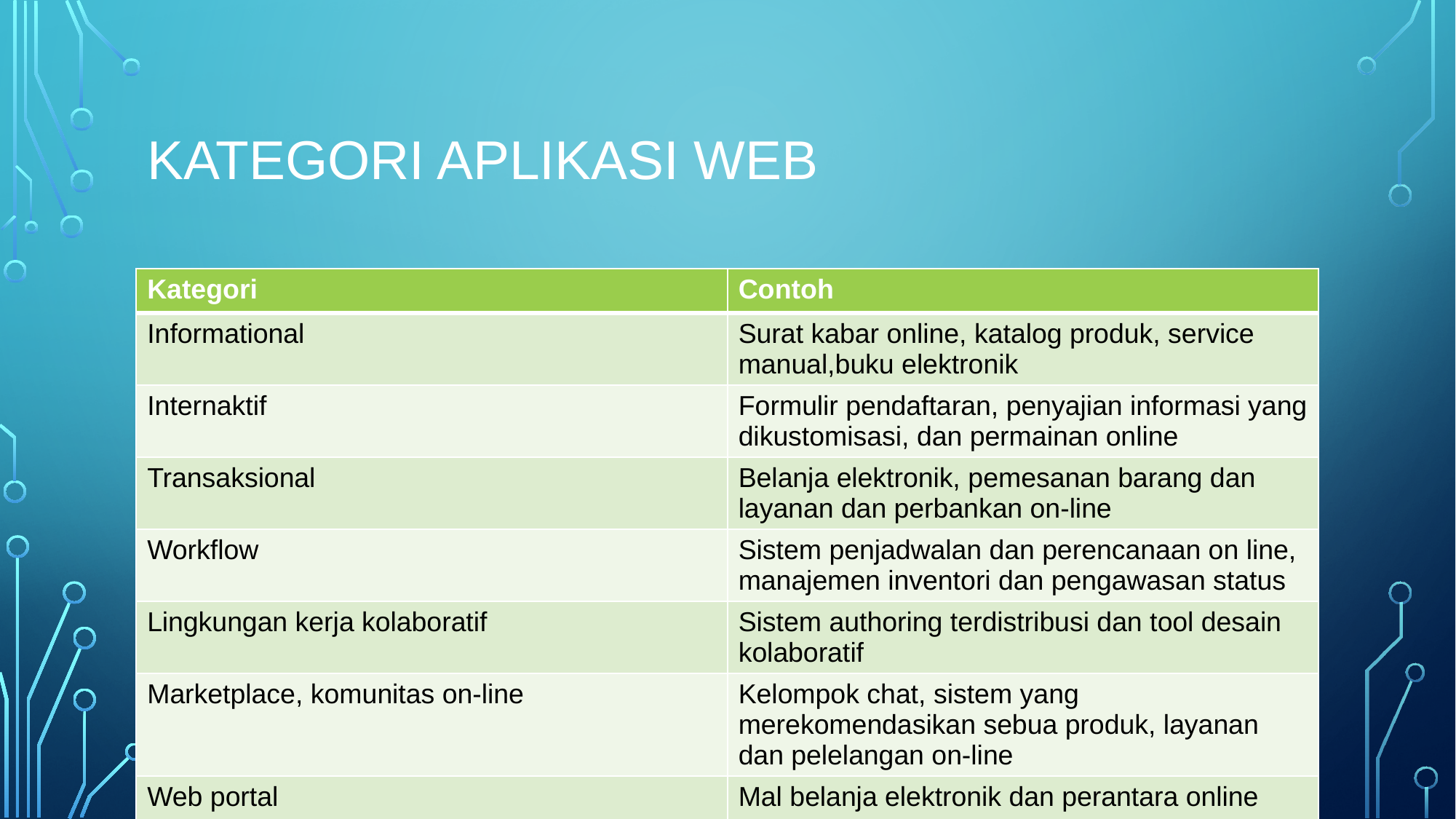

# Kategori aplikasi web
| Kategori | Contoh |
| --- | --- |
| Informational | Surat kabar online, katalog produk, service manual,buku elektronik |
| Internaktif | Formulir pendaftaran, penyajian informasi yang dikustomisasi, dan permainan online |
| Transaksional | Belanja elektronik, pemesanan barang dan layanan dan perbankan on-line |
| Workflow | Sistem penjadwalan dan perencanaan on line, manajemen inventori dan pengawasan status |
| Lingkungan kerja kolaboratif | Sistem authoring terdistribusi dan tool desain kolaboratif |
| Marketplace, komunitas on-line | Kelompok chat, sistem yang merekomendasikan sebua produk, layanan dan pelelangan on-line |
| Web portal | Mal belanja elektronik dan perantara online |